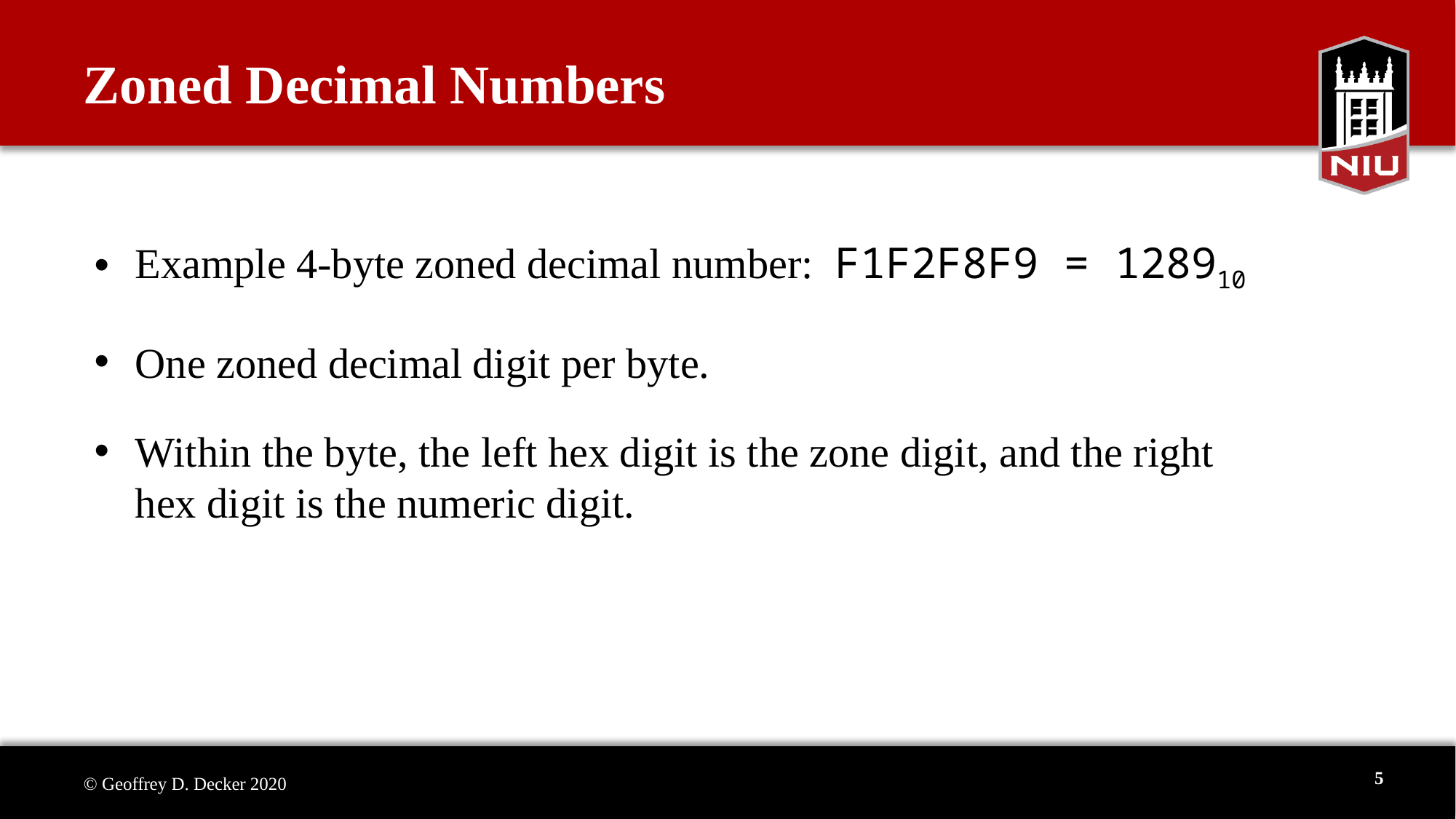

# Zoned Decimal Numbers
Example 4-byte zoned decimal number:  F1F2F8F9 = 128910

One zoned decimal digit per byte.

Within the byte, the left hex digit is the zone digit, and the right hex digit is the numeric digit.

5
© Geoffrey D. Decker 2020